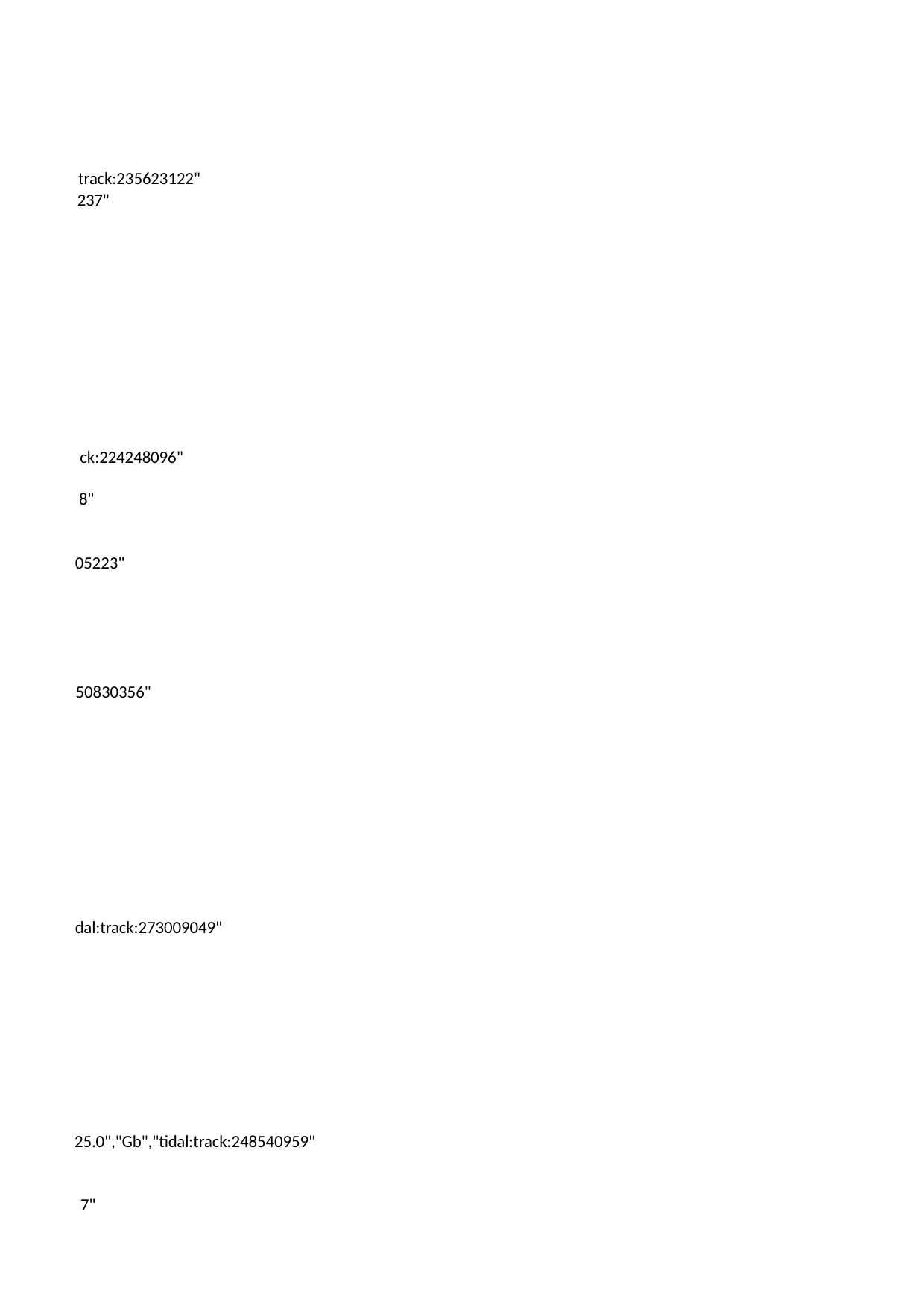

track:235623122" 237"
ck:224248096"

8"

05223"
50830356"
dal:track:273009049"
25.0","Gb","tidal:track:248540959"

7"